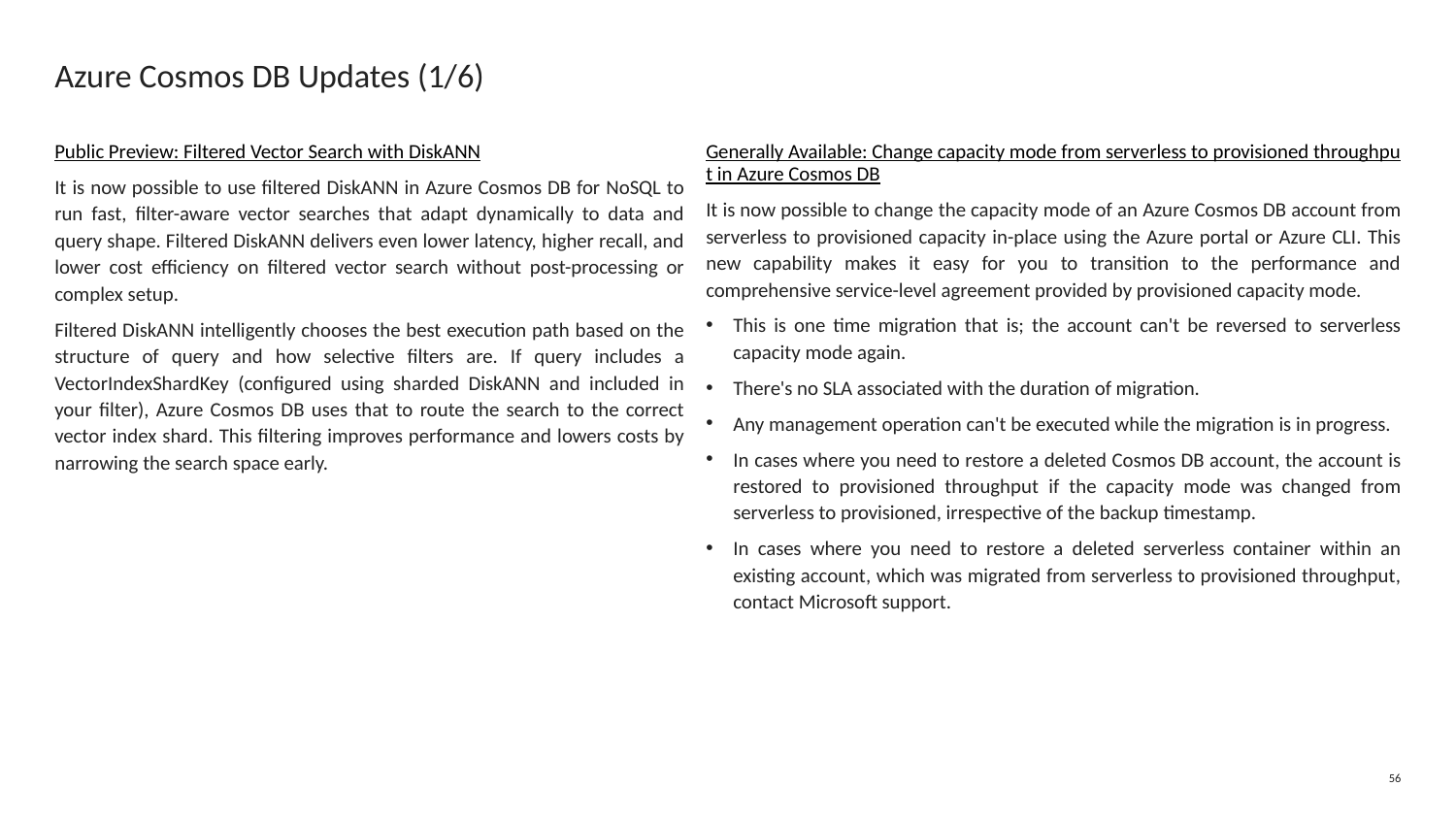

# Azure Cosmos DB Updates (1/6)
Public Preview: Filtered Vector Search with DiskANN
It is now possible to use filtered DiskANN in Azure Cosmos DB for NoSQL to run fast, filter-aware vector searches that adapt dynamically to data and query shape. Filtered DiskANN delivers even lower latency, higher recall, and lower cost efficiency on filtered vector search without post-processing or complex setup.
Filtered DiskANN intelligently chooses the best execution path based on the structure of query and how selective filters are. If query includes a VectorIndexShardKey (configured using sharded DiskANN and included in your filter), Azure Cosmos DB uses that to route the search to the correct vector index shard. This filtering improves performance and lowers costs by narrowing the search space early.

Generally Available: Change capacity mode from serverless to provisioned throughput in Azure Cosmos DB
It is now possible to change the capacity mode of an Azure Cosmos DB account from serverless to provisioned capacity in-place using the Azure portal or Azure CLI. This new capability makes it easy for you to transition to the performance and comprehensive service-level agreement provided by provisioned capacity mode.
This is one time migration that is; the account can't be reversed to serverless capacity mode again.
There's no SLA associated with the duration of migration.
Any management operation can't be executed while the migration is in progress.
In cases where you need to restore a deleted Cosmos DB account, the account is restored to provisioned throughput if the capacity mode was changed from serverless to provisioned, irrespective of the backup timestamp.
In cases where you need to restore a deleted serverless container within an existing account, which was migrated from serverless to provisioned throughput, contact Microsoft support.